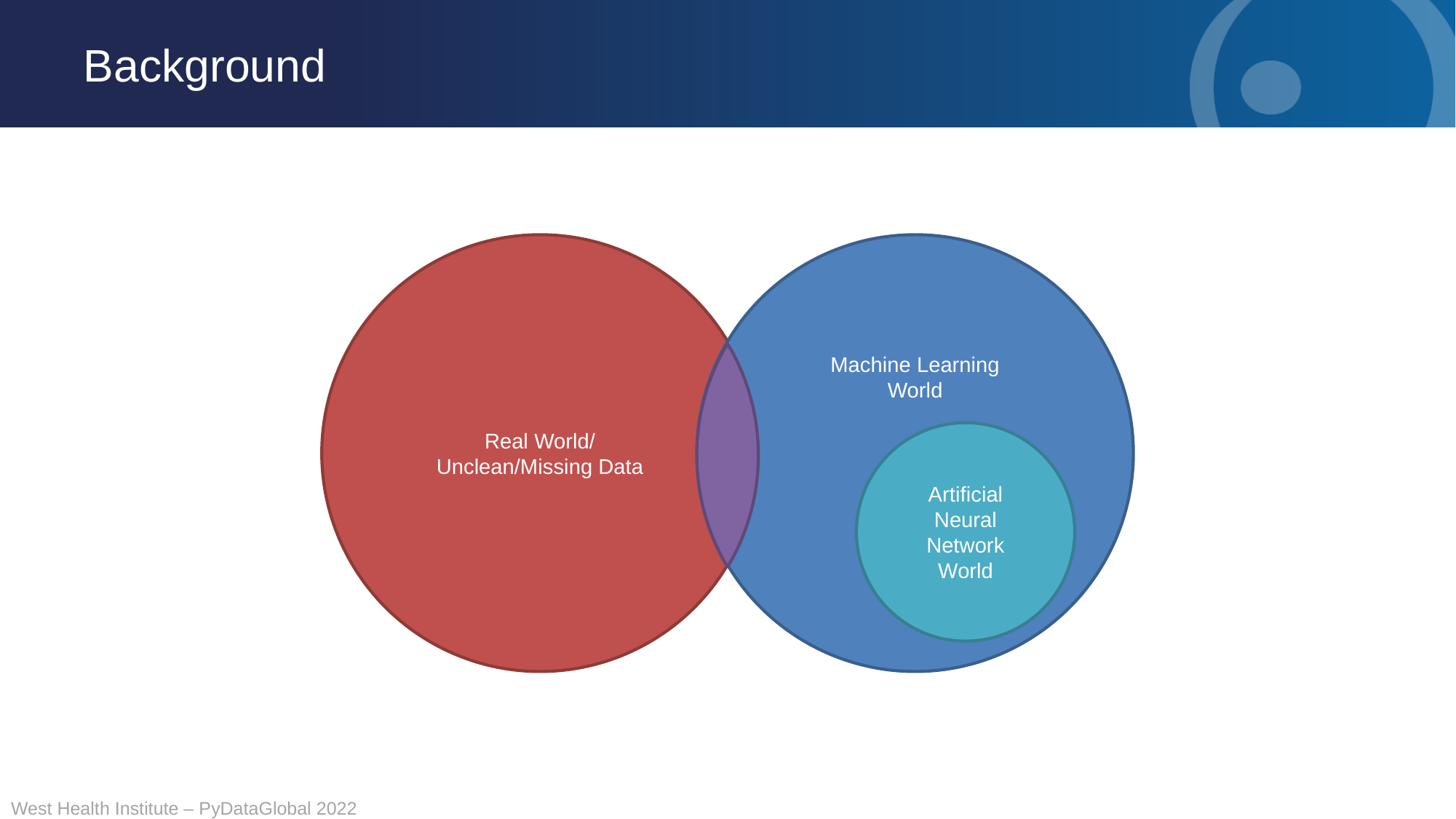

# Background
Real World/
Unclean/Missing Data
Machine Learning
World

Artificial Neural Network
World